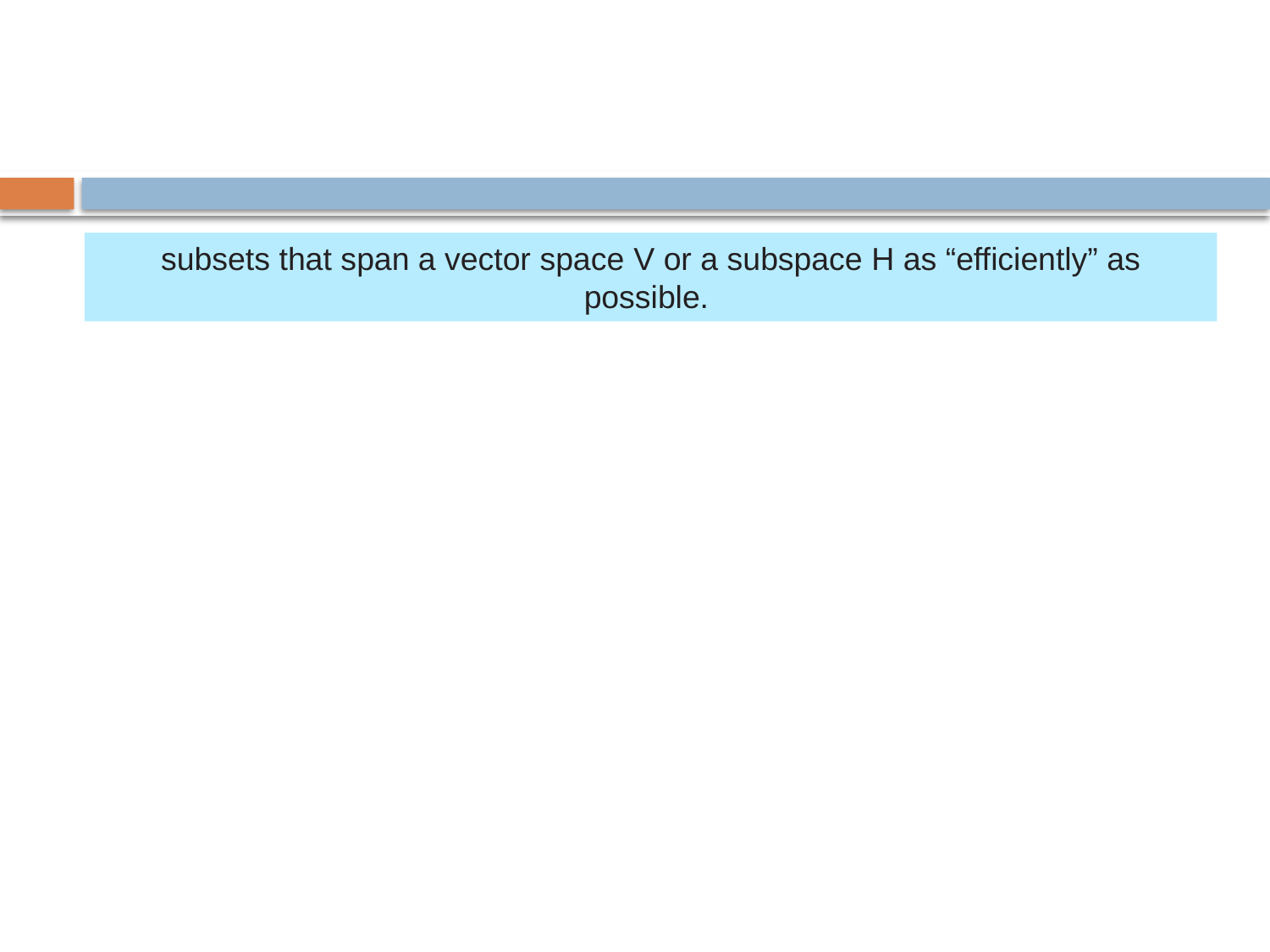

#
subsets that span a vector space V or a subspace H as “efficiently” as possible.